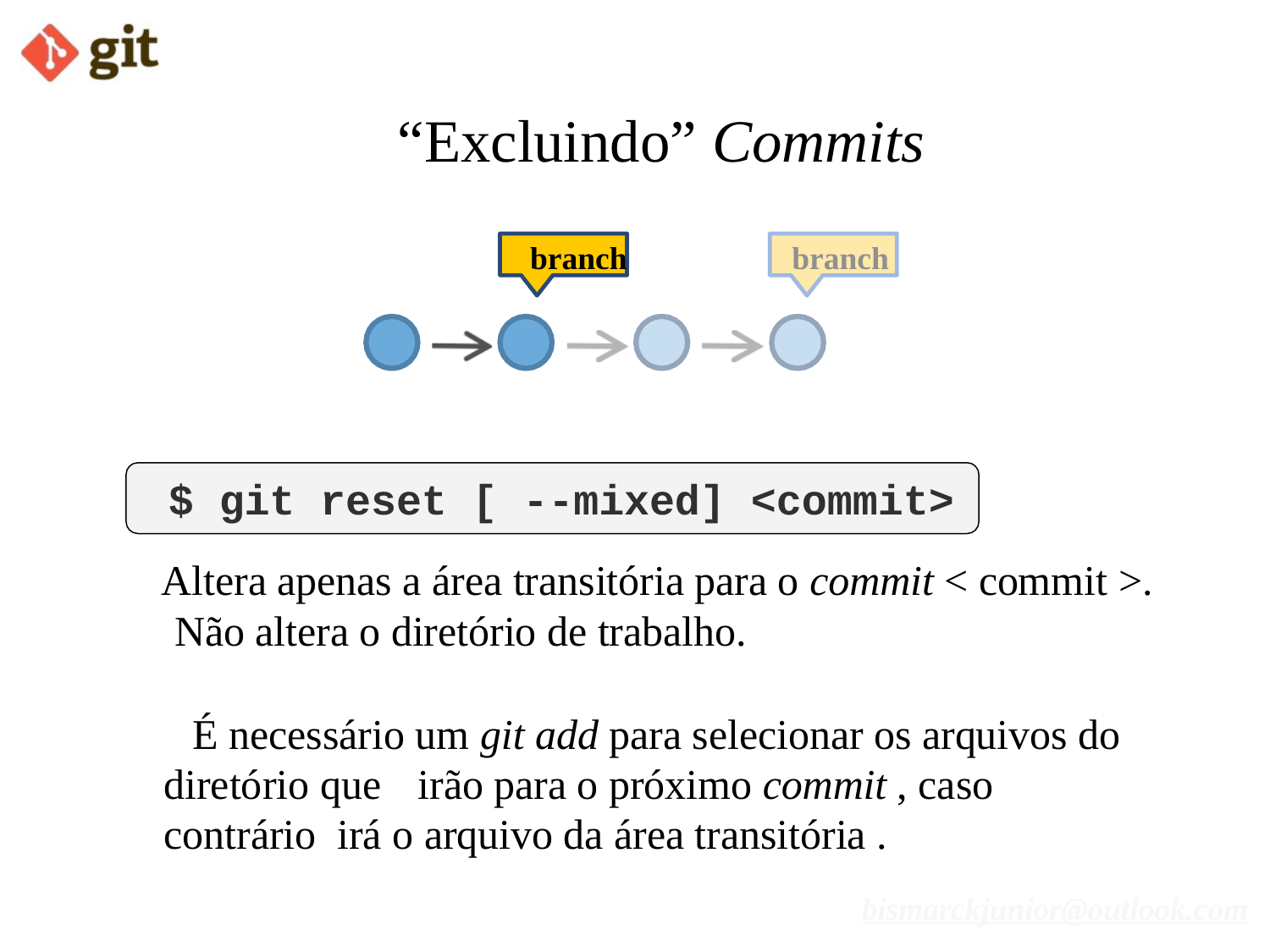

# “Excluindo” Commits

branch
branch

$ git reset [ --mixed] <commit>
Altera apenas a área transitória para o commit < commit >.  Não altera o diretório de trabalho.

É necessário um git add para selecionar os arquivos do  diretório que	irão para o próximo commit , caso contrário  irá o arquivo da área transitória .
bismarckjunior@outlook.com